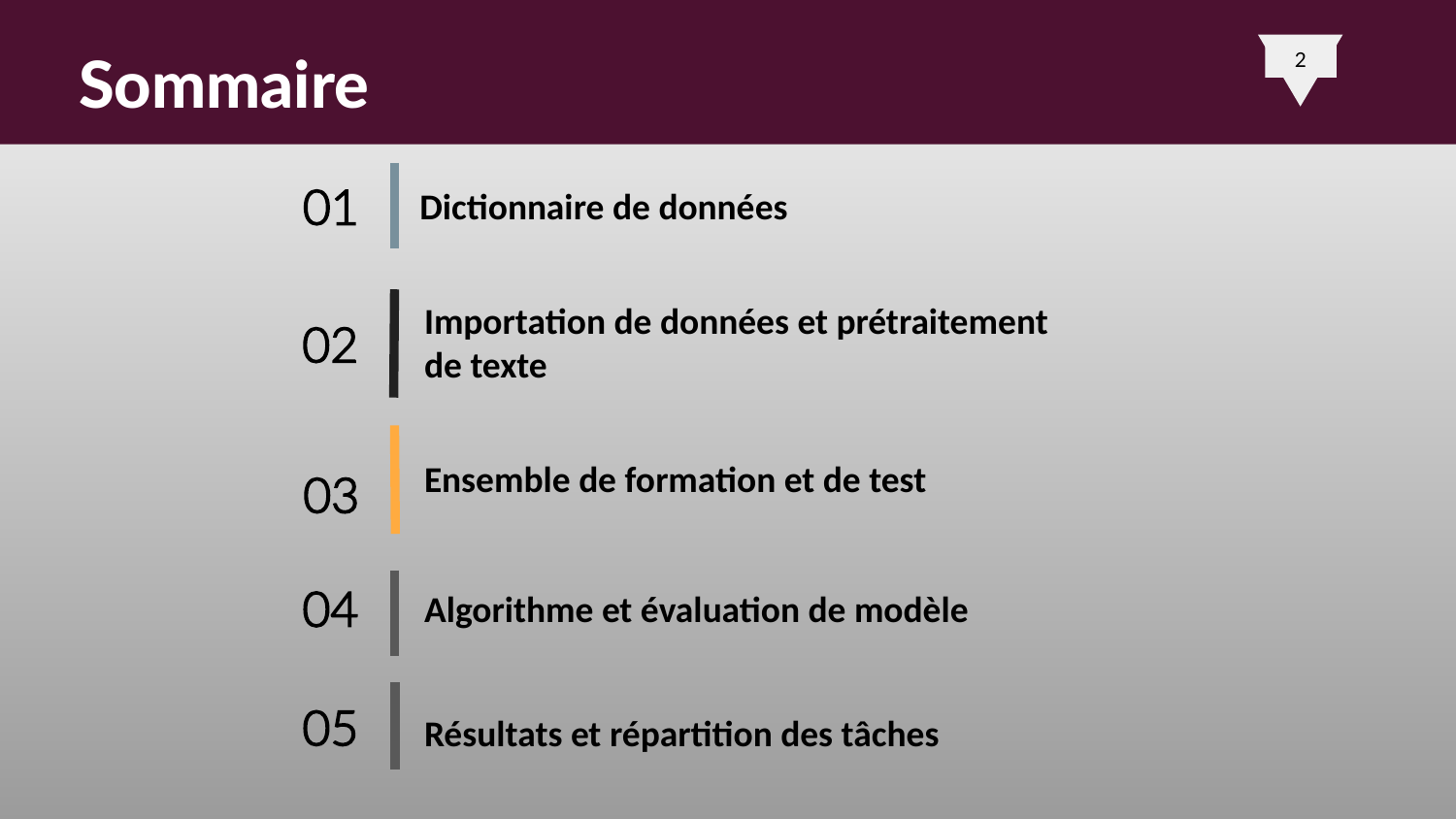

2
Sommaire

Dictionnaire de données
Importation de données et prétraitement de texte
Ensemble de formation et de test
Algorithme et évaluation de modèle
01
02
03
04
05
Résultats et répartition des tâches